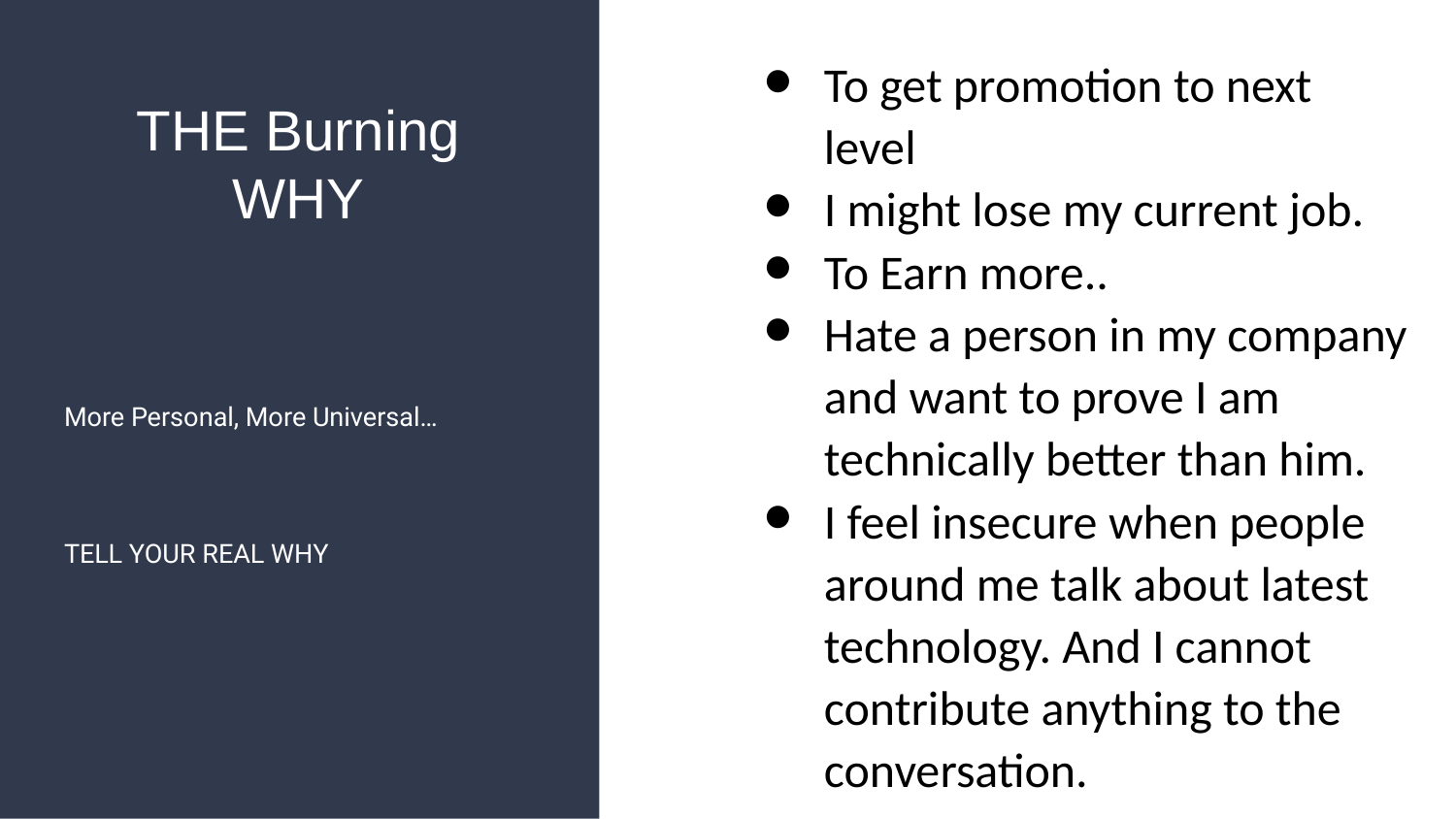

To get promotion to next level
I might lose my current job.
To Earn more..
Hate a person in my company and want to prove I am technically better than him.
I feel insecure when people around me talk about latest technology. And I cannot contribute anything to the conversation.
# THE Burning WHY
More Personal, More Universal…

TELL YOUR REAL WHY